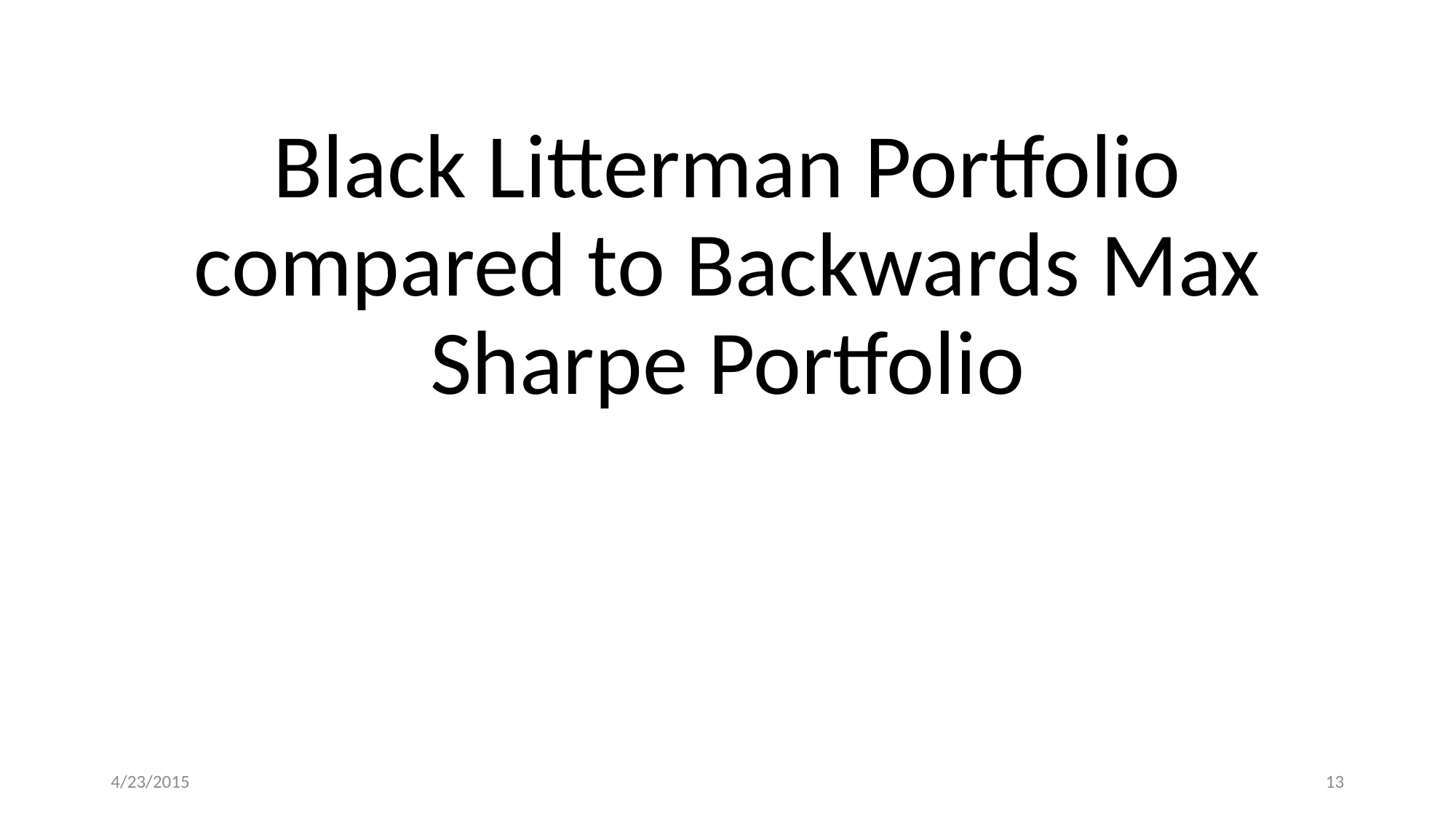

# Black Litterman Portfolio compared to Backwards Max Sharpe Portfolio

4/23/2015

13